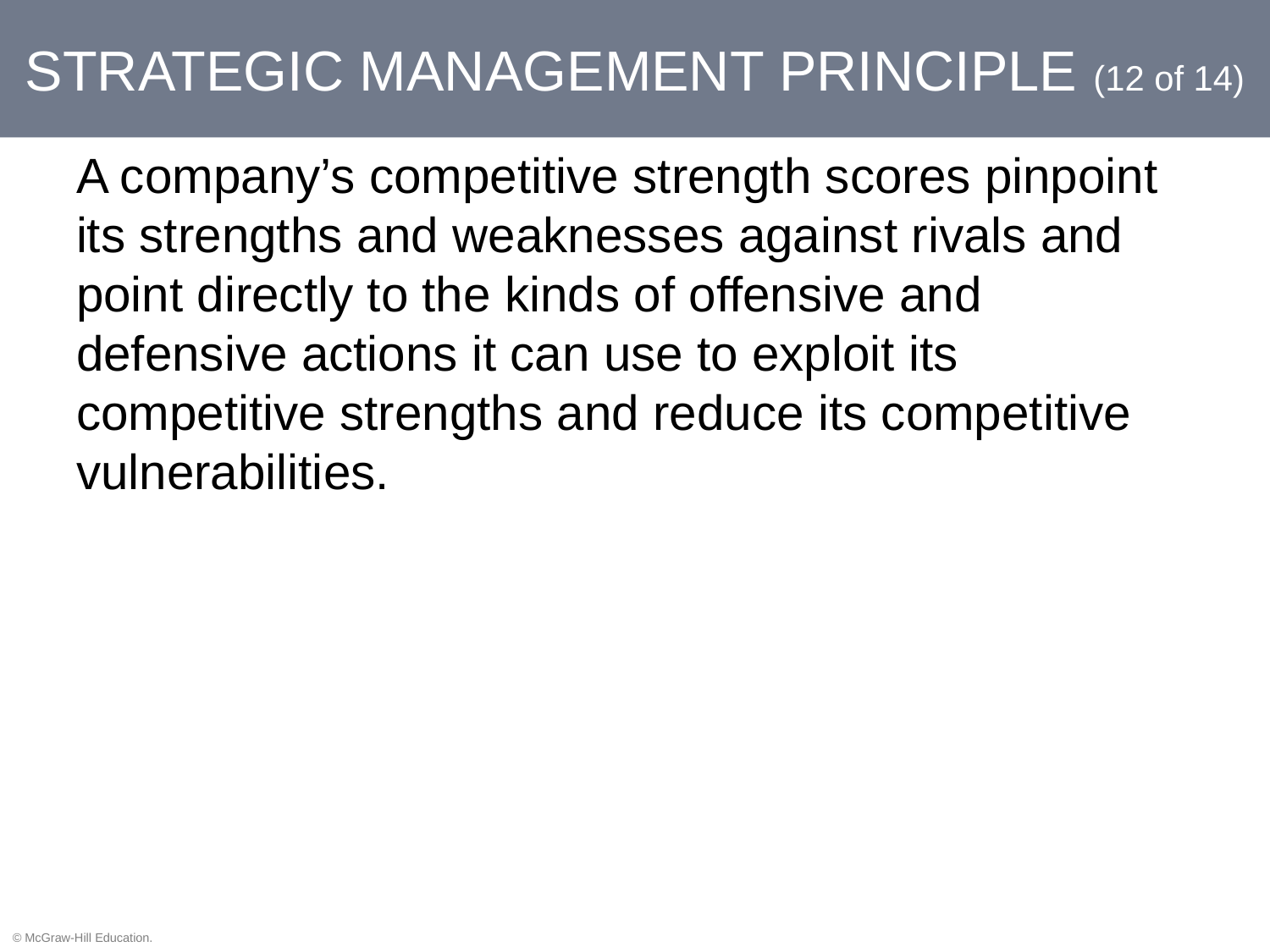

# Strategic management principle (12 of 14)
A company’s competitive strength scores pinpoint its strengths and weaknesses against rivals and point directly to the kinds of offensive and defensive actions it can use to exploit its competitive strengths and reduce its competitive vulnerabilities.